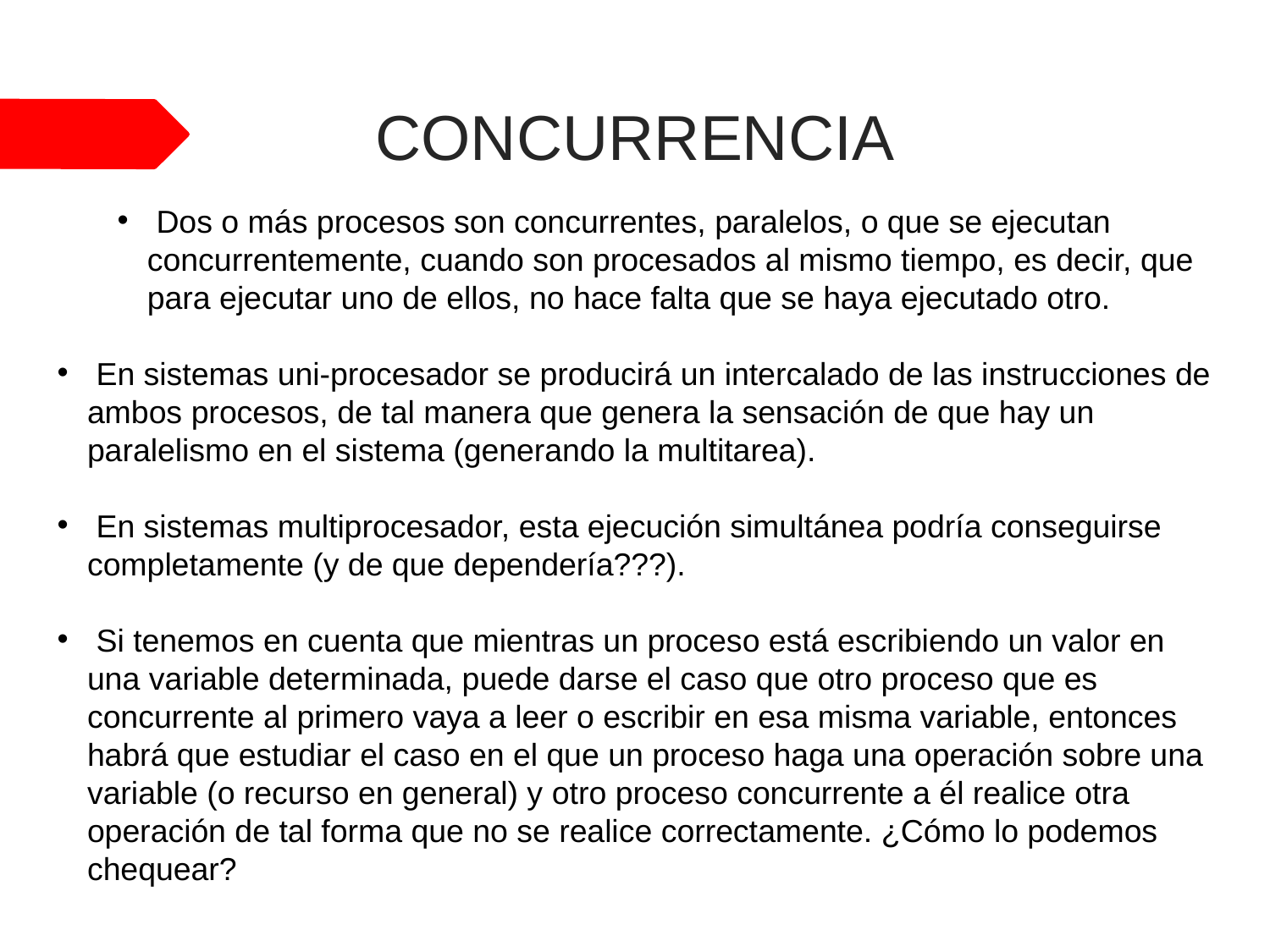

# CONCURRENCIA
 Dos o más procesos son concurrentes, paralelos, o que se ejecutan concurrentemente, cuando son procesados al mismo tiempo, es decir, que para ejecutar uno de ellos, no hace falta que se haya ejecutado otro.

 En sistemas uni-procesador se producirá un intercalado de las instrucciones de ambos procesos, de tal manera que genera la sensación de que hay un paralelismo en el sistema (generando la multitarea).

 En sistemas multiprocesador, esta ejecución simultánea podría conseguirse completamente (y de que dependería???).

 Si tenemos en cuenta que mientras un proceso está escribiendo un valor en una variable determinada, puede darse el caso que otro proceso que es concurrente al primero vaya a leer o escribir en esa misma variable, entonces habrá que estudiar el caso en el que un proceso haga una operación sobre una variable (o recurso en general) y otro proceso concurrente a él realice otra operación de tal forma que no se realice correctamente. ¿Cómo lo podemos chequear?